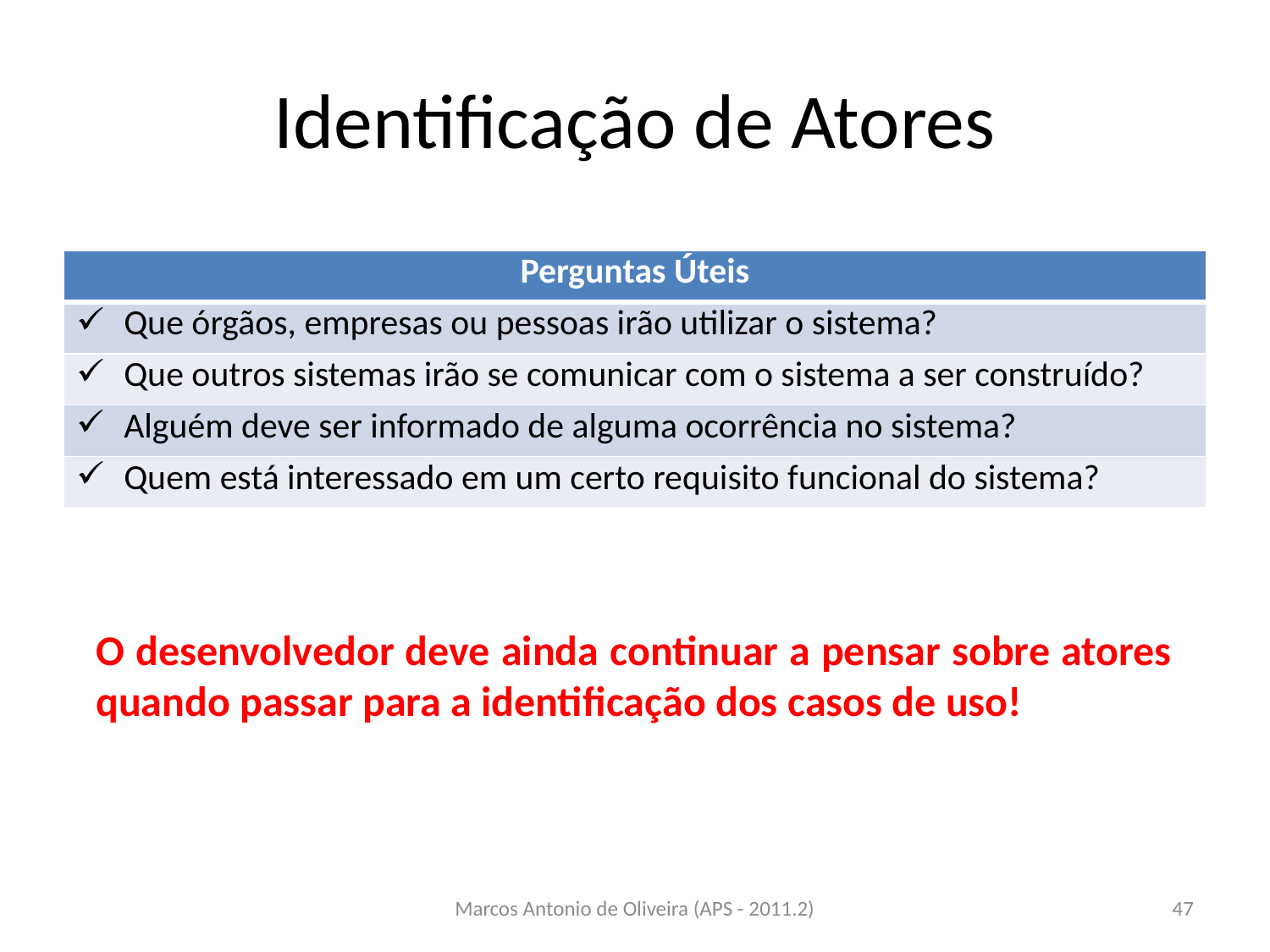

# Identificação de Atores
| Perguntas Úteis |
| --- |
| Que órgãos, empresas ou pessoas irão utilizar o sistema? |
| Que outros sistemas irão se comunicar com o sistema a ser construído? |
| Alguém deve ser informado de alguma ocorrência no sistema? |
| Quem está interessado em um certo requisito funcional do sistema? |
O desenvolvedor deve ainda continuar a pensar sobre atores quando passar para a identificação dos casos de uso!
Marcos Antonio de Oliveira (APS - 2011.2)
47